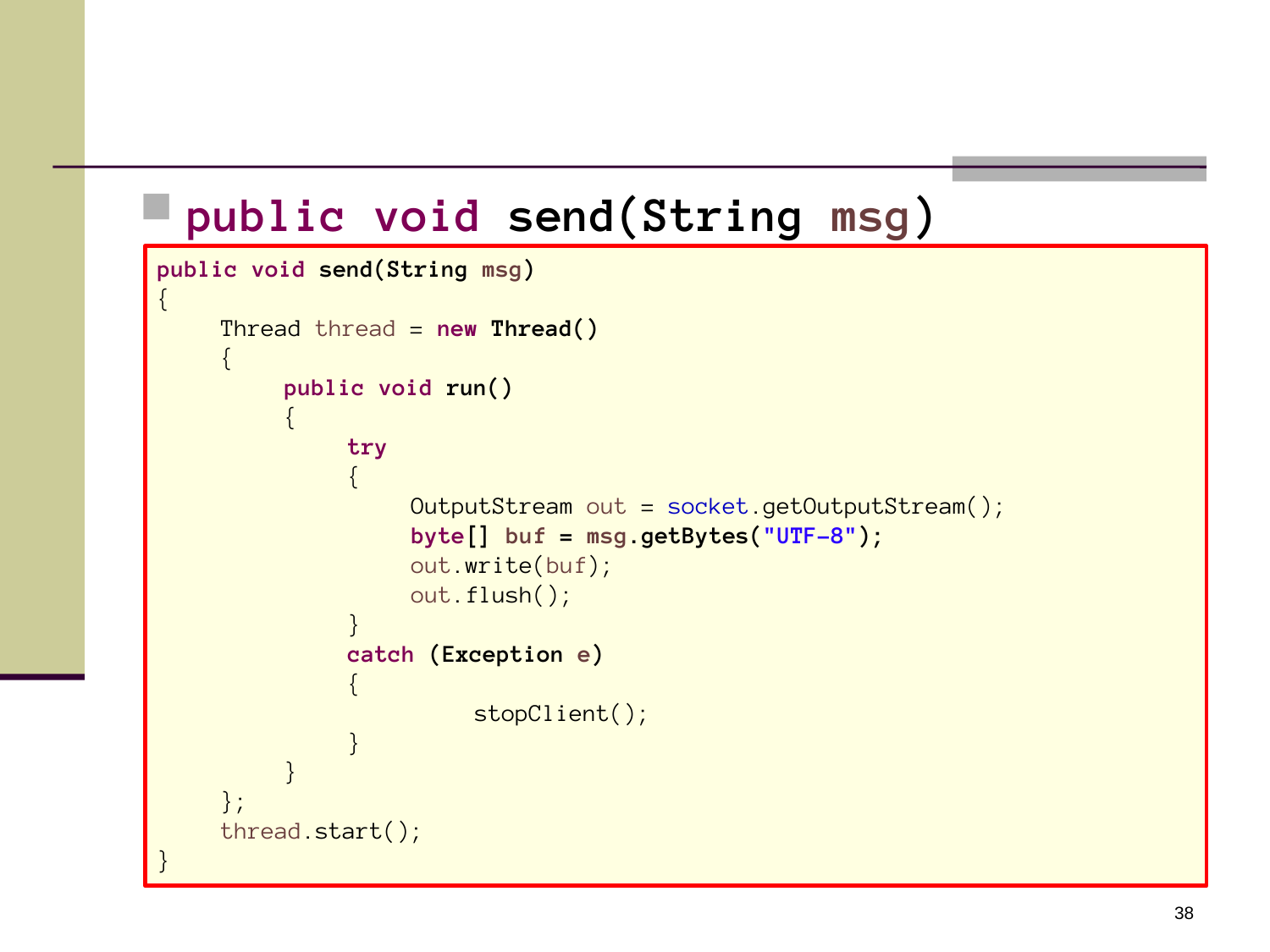

#
public void send(String msg)
public void send(String msg)
{
Thread thread = new Thread()
{
public void run()
{
try
{
OutputStream out = socket.getOutputStream();
byte[] buf = msg.getBytes("UTF-8");
out.write(buf);
out.flush();
}
catch (Exception e)
{
	stopClient();
}
}
};
thread.start();
}
38